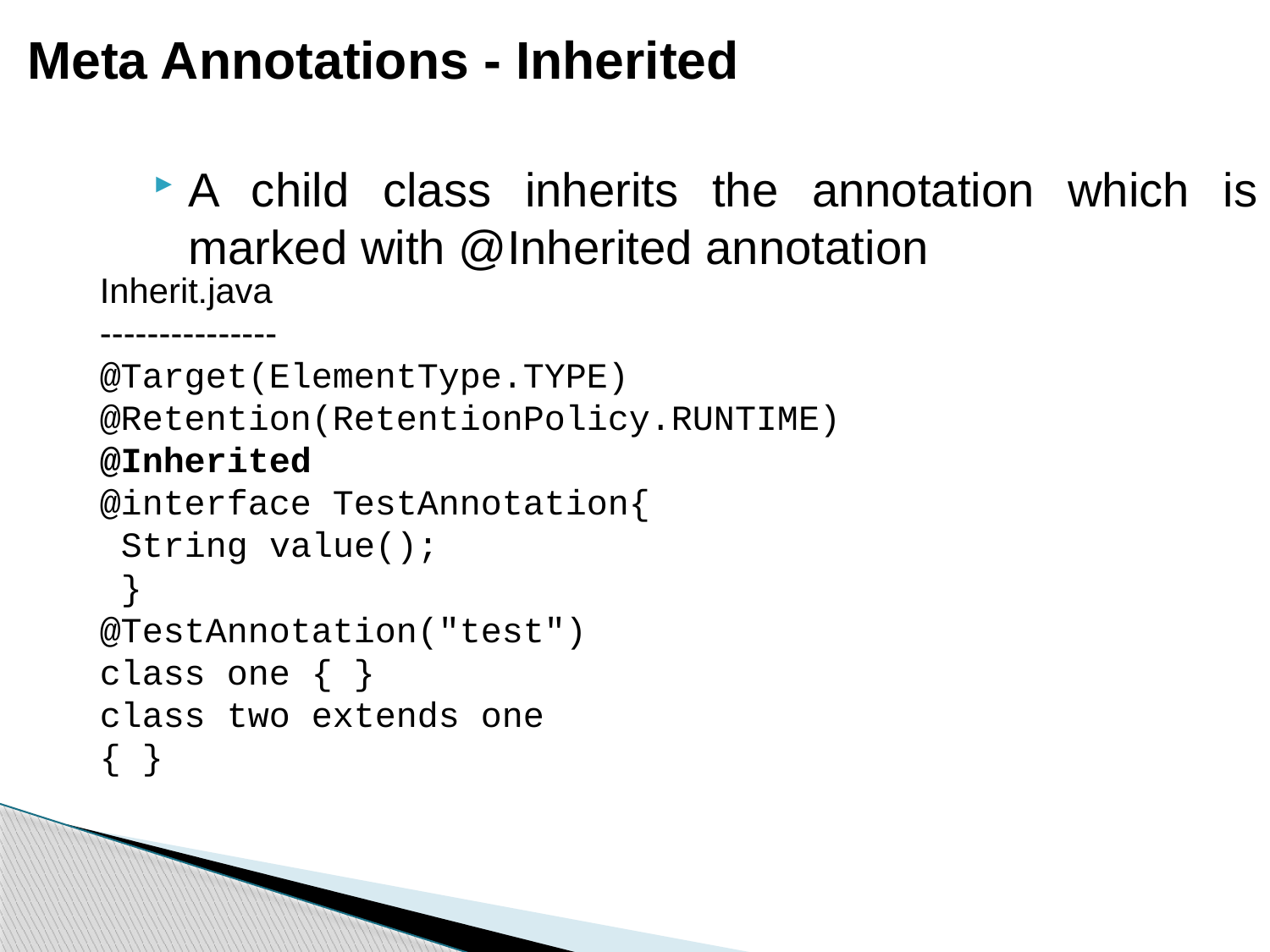

Meta Annotations - Inherited
A child class inherits the annotation which is marked with @Inherited annotation

Inherit.java
---------------
@Target(ElementType.TYPE)
@Retention(RetentionPolicy.RUNTIME)
@Inherited
@interface TestAnnotation{
 String value();
 }
@TestAnnotation("test")
class one { }
class two extends one
{ }